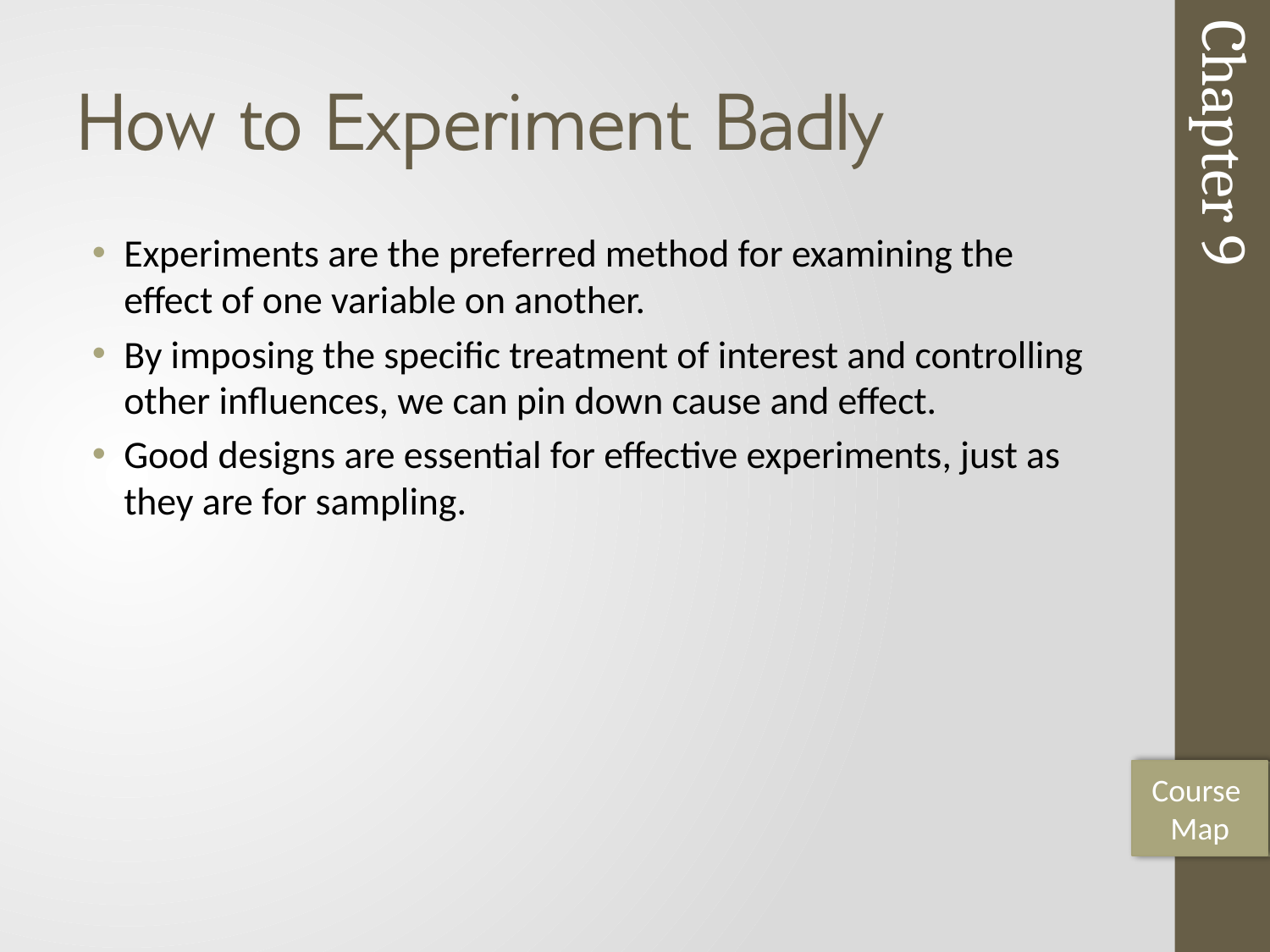

# How to Experiment Badly
Experiments are the preferred method for examining the effect of one variable on another.
By imposing the specific treatment of interest and controlling other influences, we can pin down cause and effect.
Good designs are essential for effective experiments, just as they are for sampling.
Chapter 9
Course
Map